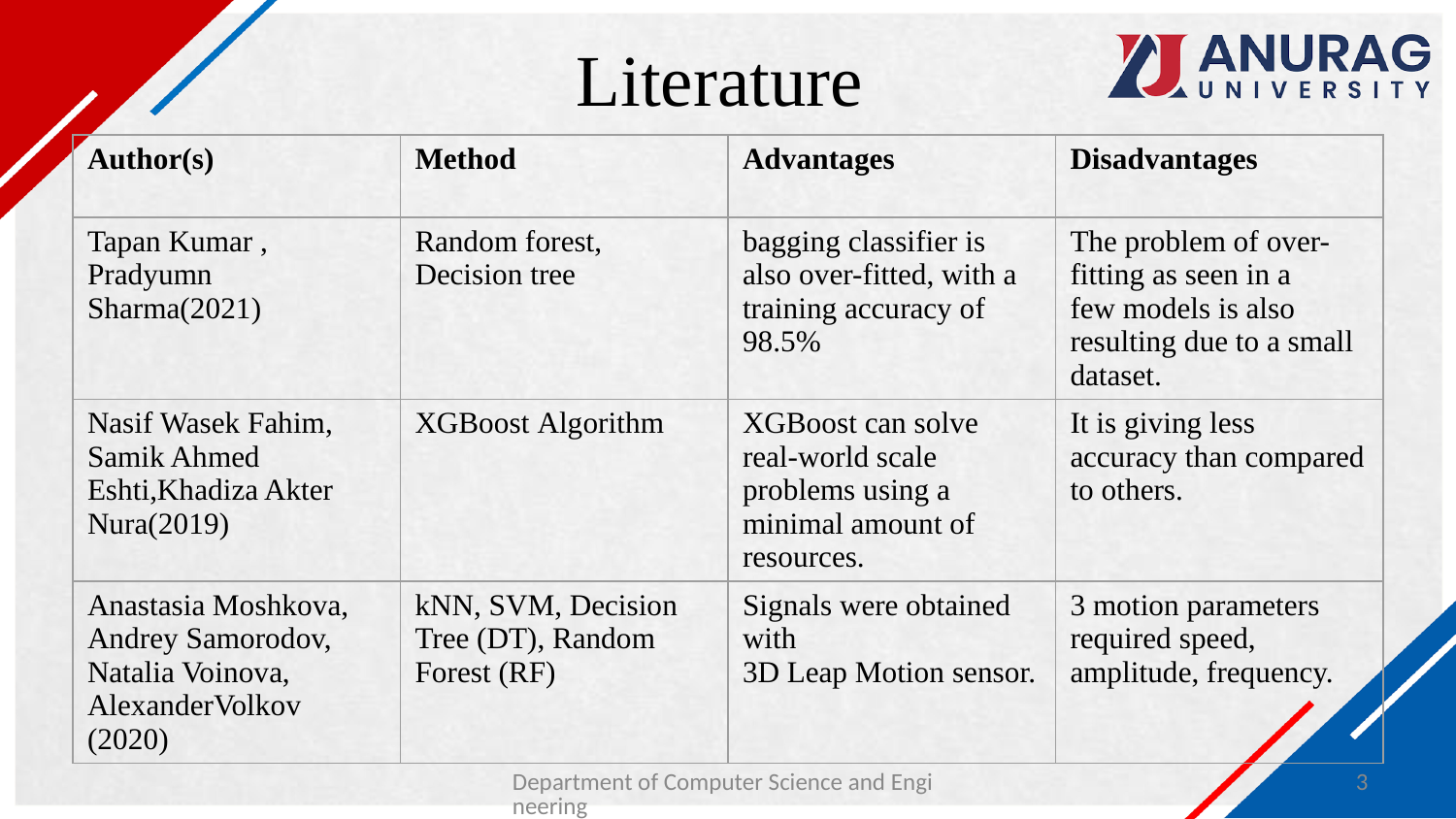

# Literature
| Author(s) | Method | Advantages | Disadvantages |
| --- | --- | --- | --- |
| Tapan Kumar , Pradyumn Sharma(2021) | Random forest, Decision tree | bagging classifier is also over-fitted, with a training accuracy of 98.5% | The problem of over-fitting as seen in a few models is also resulting due to a small dataset. |
| Nasif Wasek Fahim, Samik Ahmed Eshti,Khadiza Akter Nura(2019) | XGBoost Algorithm | XGBoost can solve real-world scale problems using a minimal amount of resources. | It is giving less accuracy than compared to others. |
| Anastasia Moshkova, Andrey Samorodov, Natalia Voinova, AlexanderVolkov (2020) | kNN, SVM, Decision Tree (DT), Random Forest (RF) | Signals were obtained with 3D Leap Motion sensor. | 3 motion parameters required speed, amplitude, frequency. |

Department of Computer Science and Engineering
3